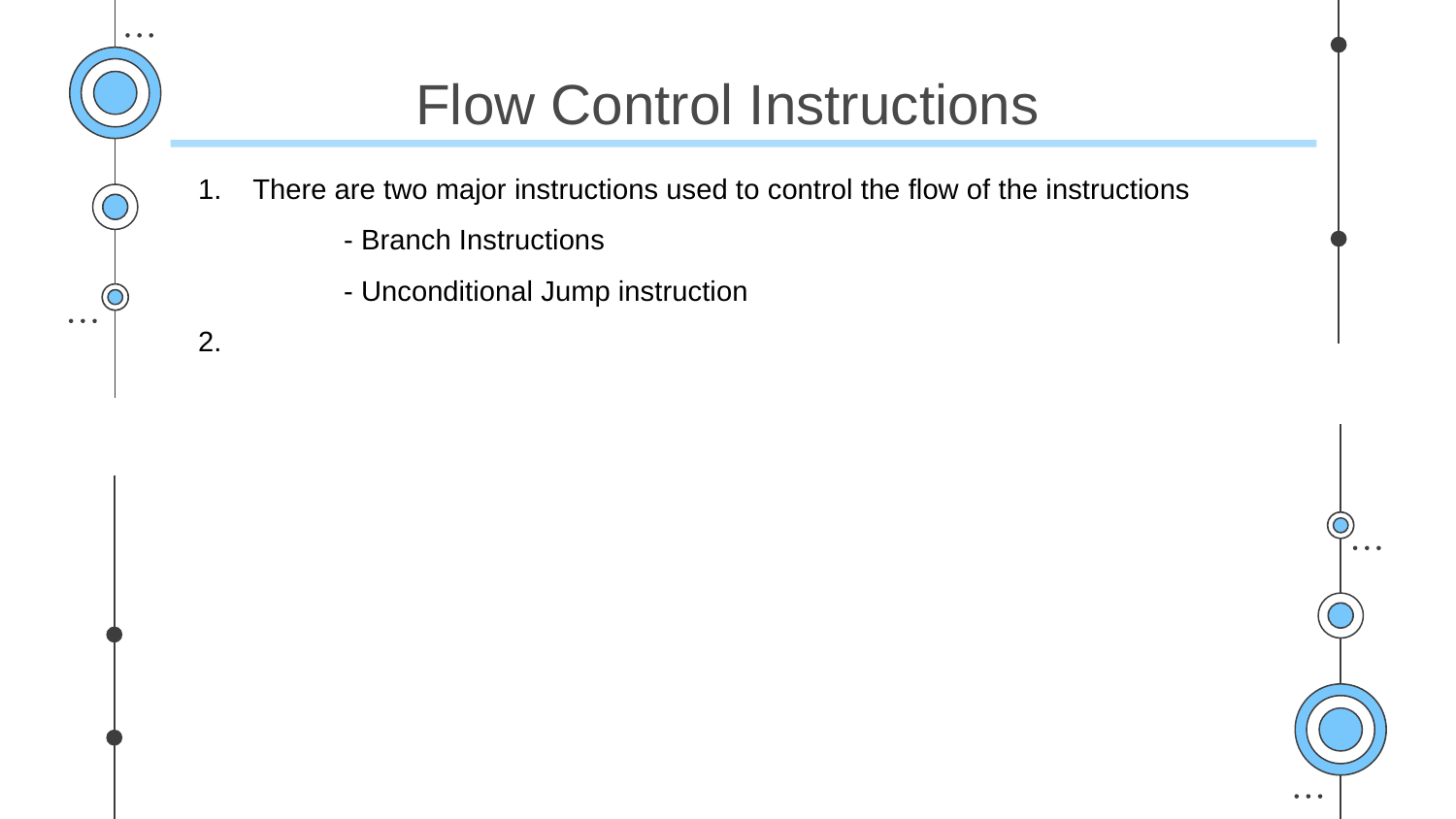

# Flow Control Instructions

There are two major instructions used to control the flow of the instructions
	- Branch Instructions
	- Unconditional Jump instruction
2.